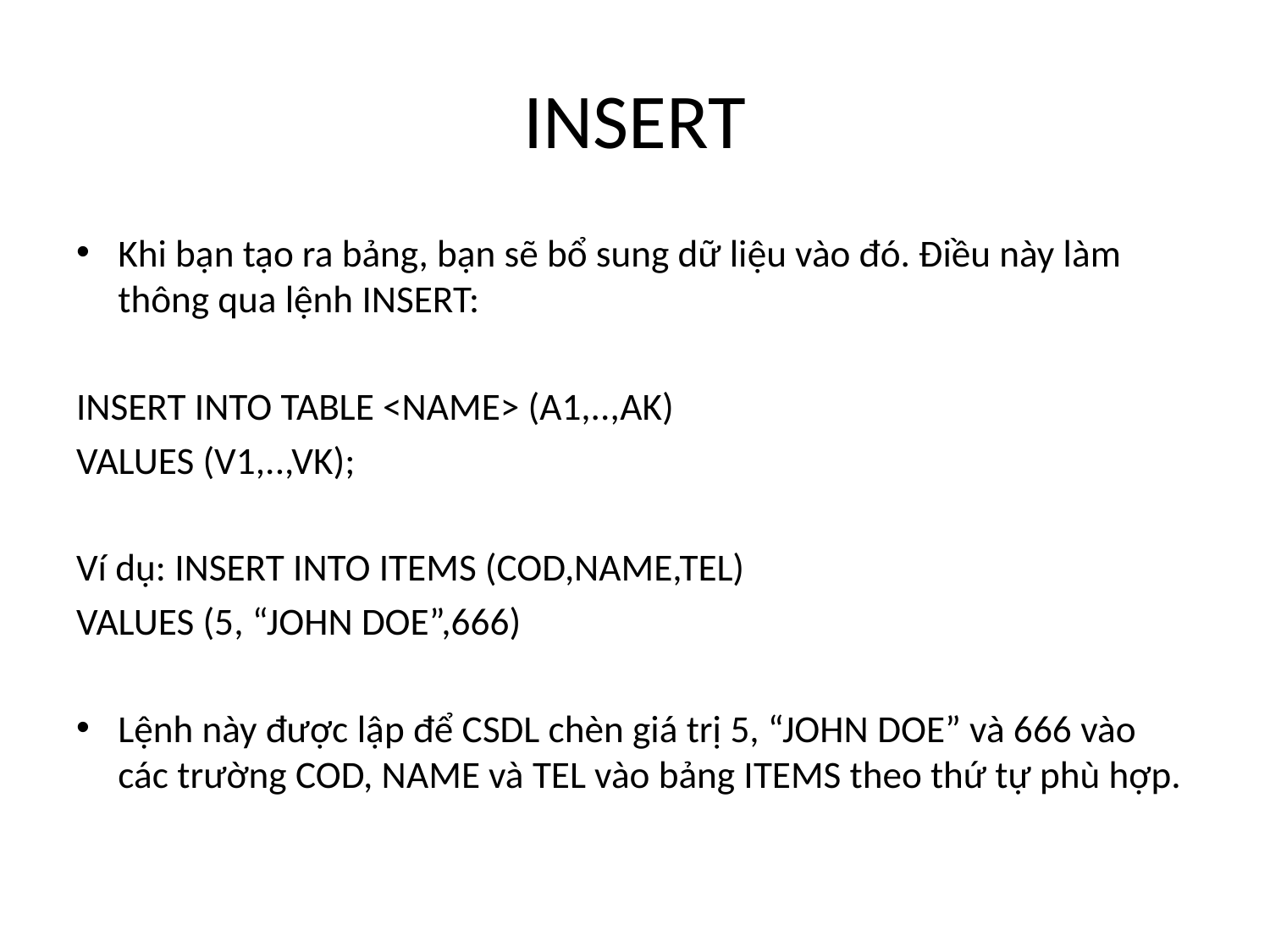

# INSERT
Khi bạn tạo ra bảng, bạn sẽ bổ sung dữ liệu vào đó. Điều này làm thông qua lệnh INSERT:

INSERT INTO TABLE <NAME> (A1,..,AK)
VALUES (V1,..,VK);

Ví dụ: INSERT INTO ITEMS (COD,NAME,TEL)
VALUES (5, “JOHN DOE”,666)

Lệnh này được lập để CSDL chèn giá trị 5, “JOHN DOE” và 666 vào các trường COD, NAME và TEL vào bảng ITEMS theo thứ tự phù hợp.